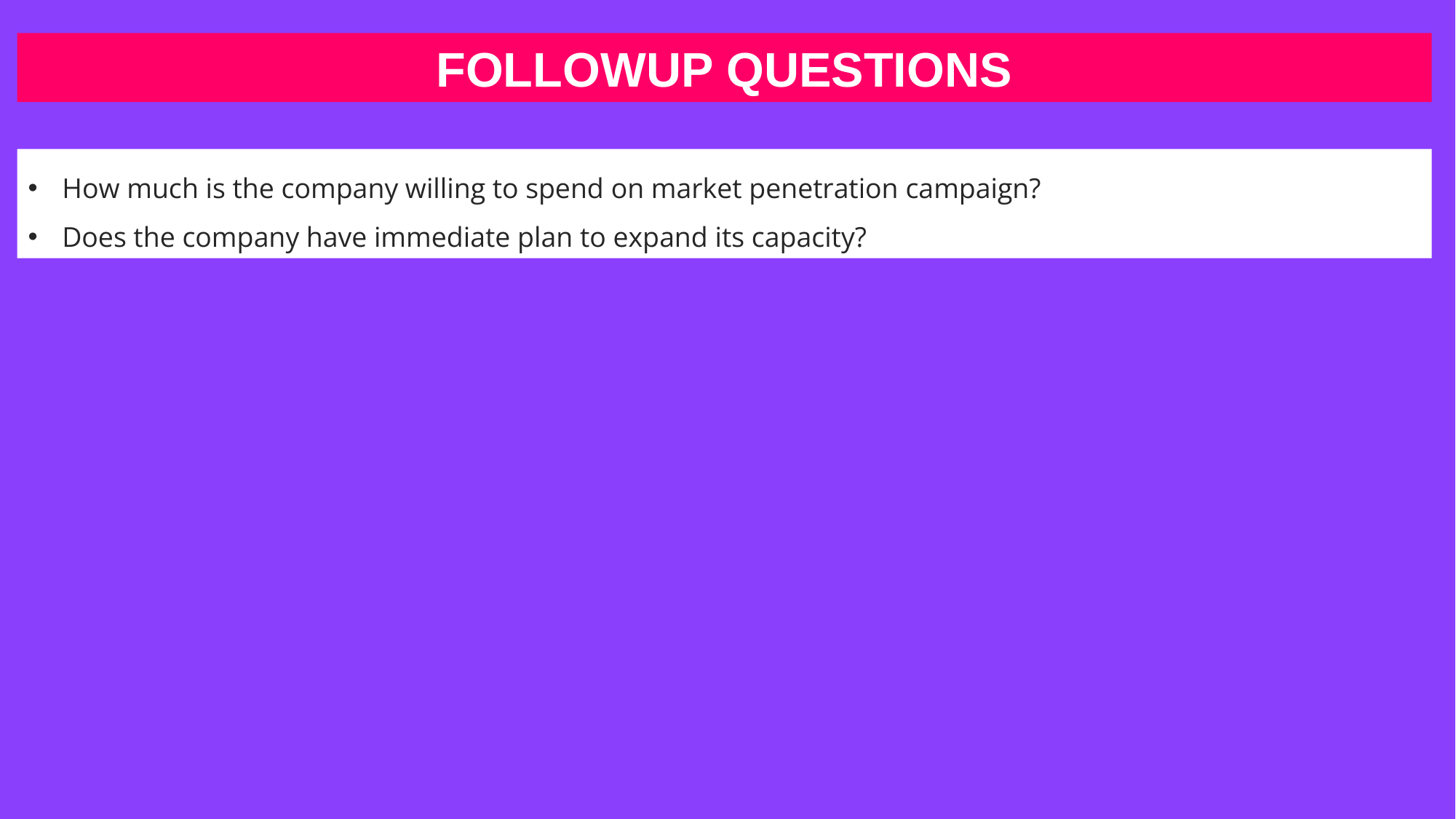

FOLLOWUP QUESTIONS
How much is the company willing to spend on market penetration campaign?
Does the company have immediate plan to expand its capacity?